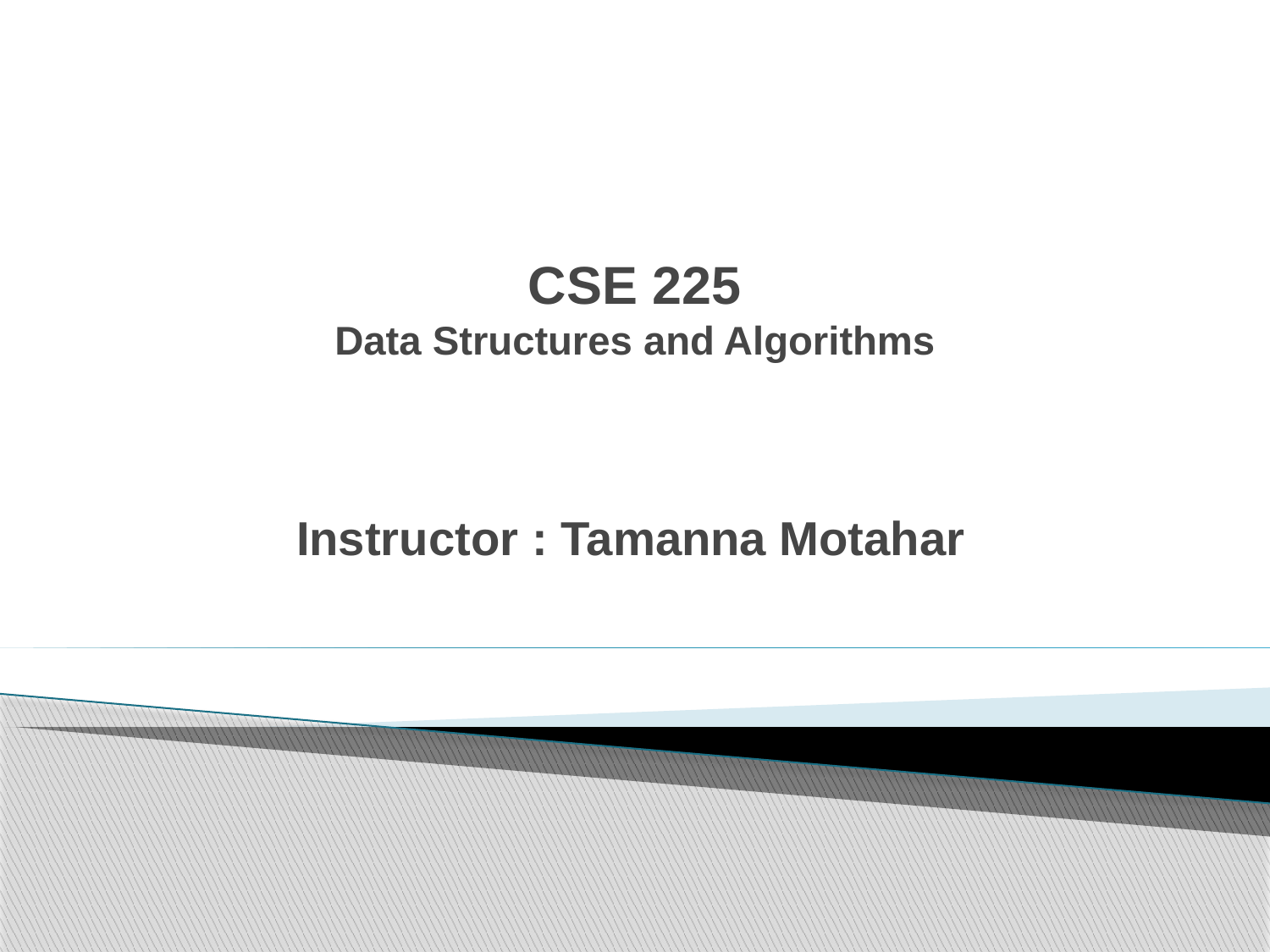

# CSE 225 Data Structures and Algorithms
Instructor : Tamanna Motahar